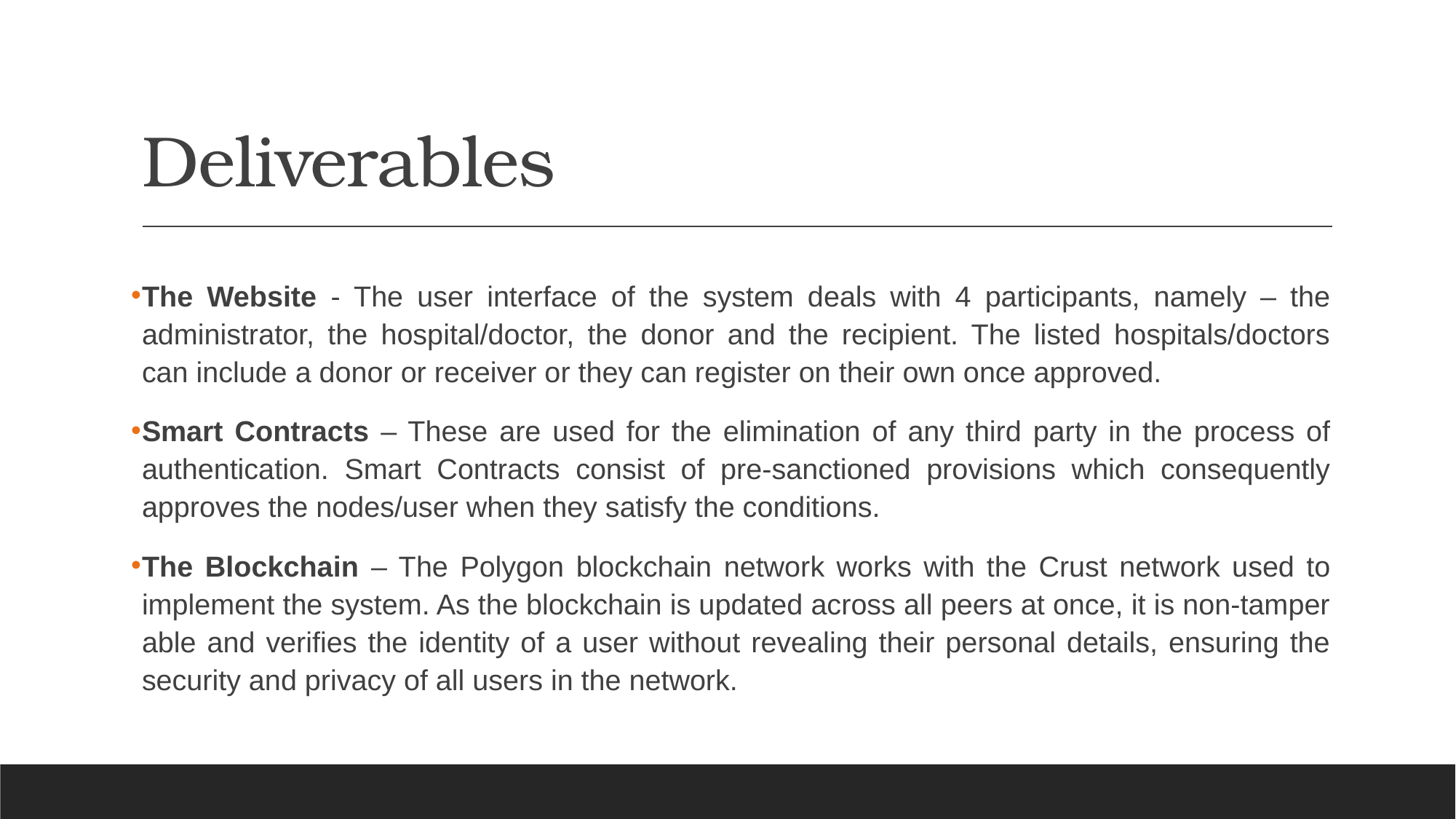

# Deliverables
The Website - The user interface of the system deals with 4 participants, namely – the administrator, the hospital/doctor, the donor and the recipient. The listed hospitals/doctors can include a donor or receiver or they can register on their own once approved.
Smart Contracts – These are used for the elimination of any third party in the process of authentication. Smart Contracts consist of pre-sanctioned provisions which consequently approves the nodes/user when they satisfy the conditions.
The Blockchain – The Polygon blockchain network works with the Crust network used to implement the system. As the blockchain is updated across all peers at once, it is non-tamper able and verifies the identity of a user without revealing their personal details, ensuring the security and privacy of all users in the network.